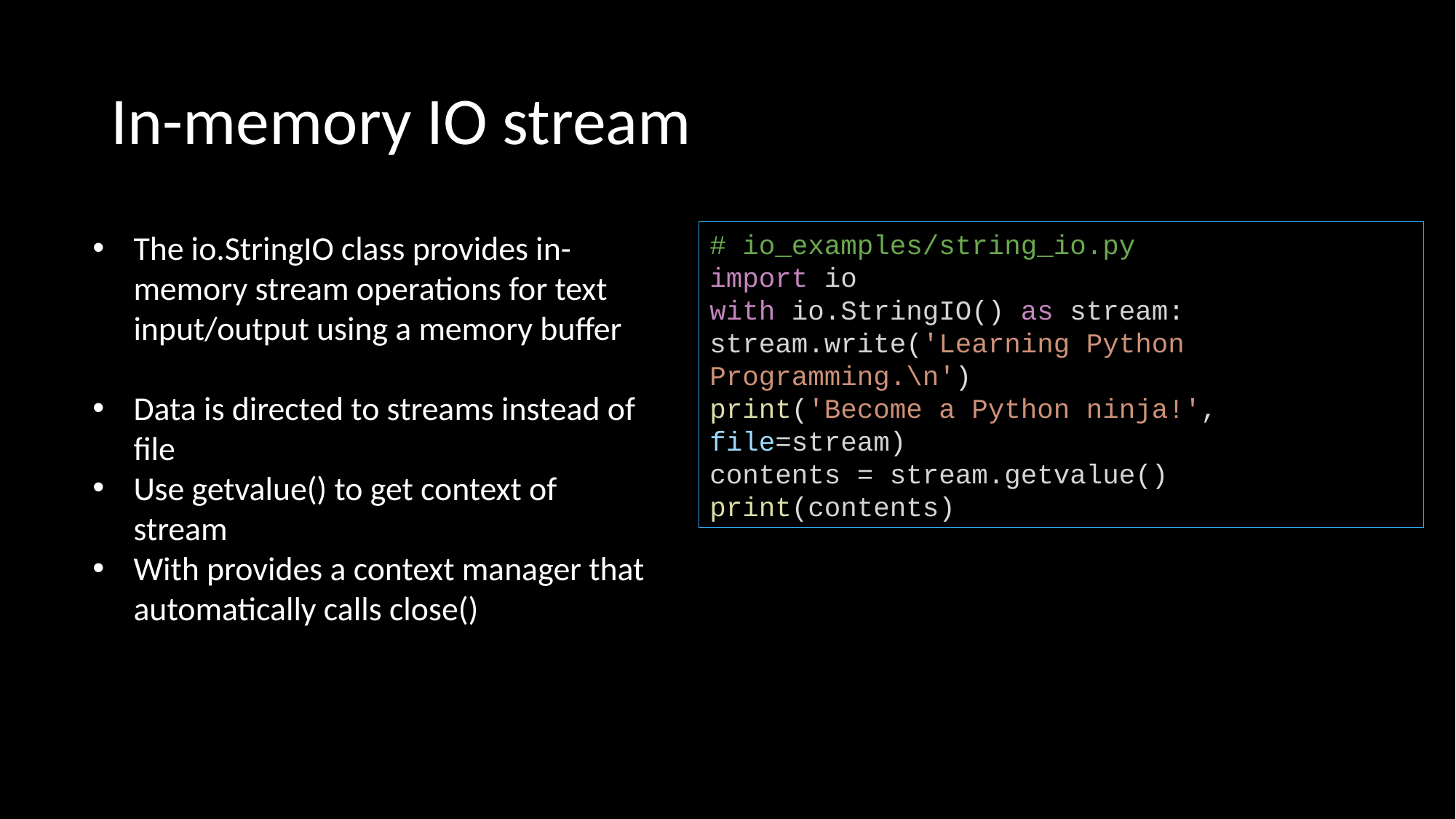

# In-memory IO stream
The io.StringIO class provides in-memory stream operations for text input/output using a memory buffer

Data is directed to streams instead of file
Use getvalue() to get context of stream
With provides a context manager that automatically calls close()

# io_examples/string_io.py
import io
with io.StringIO() as stream:
stream.write('Learning Python Programming.\n')
print('Become a Python ninja!', file=stream)
contents = stream.getvalue()
print(contents)